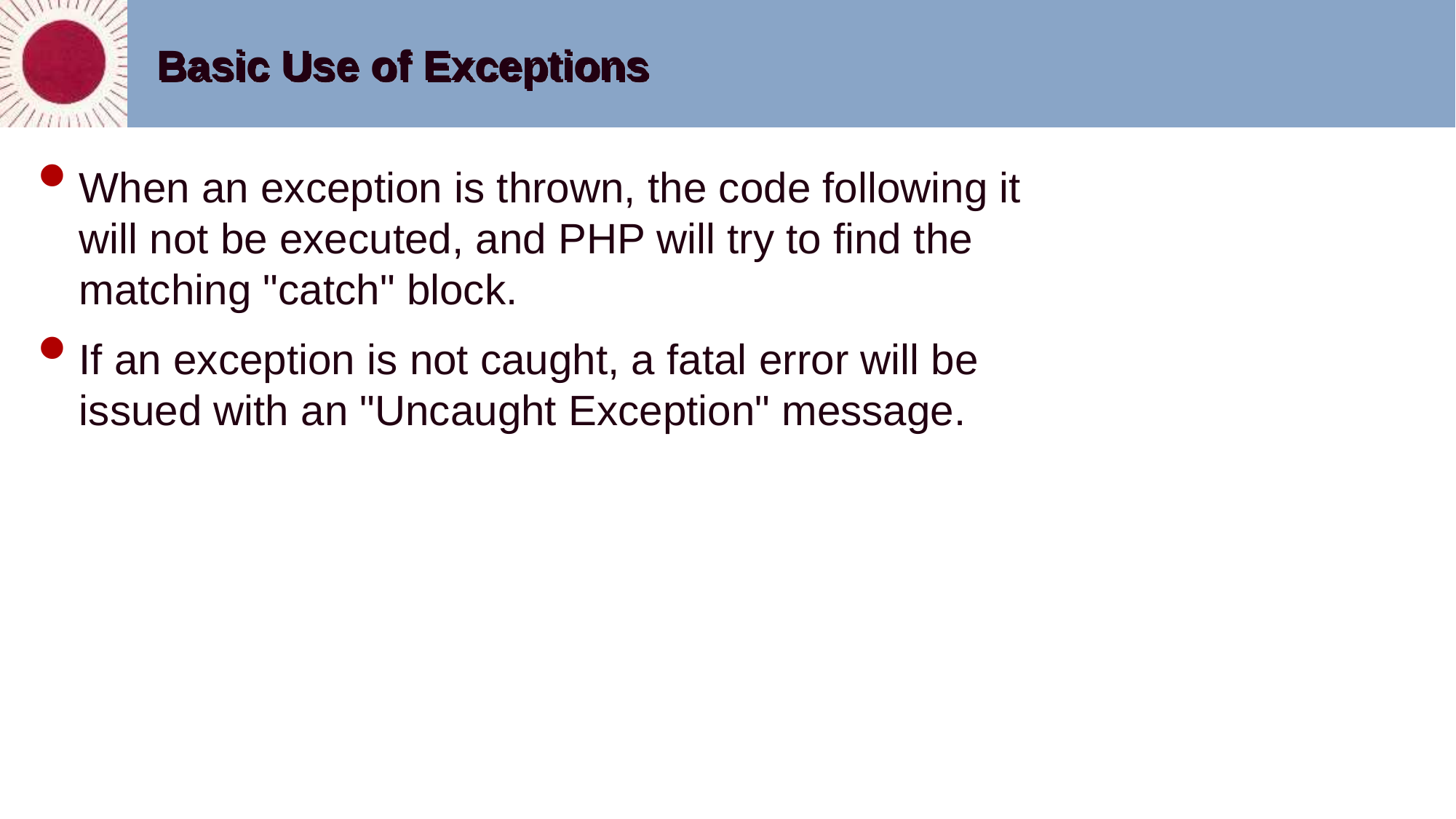

# Basic Use of Exceptions
When an exception is thrown, the code following it will not be executed, and PHP will try to find the matching "catch" block.
If an exception is not caught, a fatal error will be issued with an "Uncaught Exception" message.